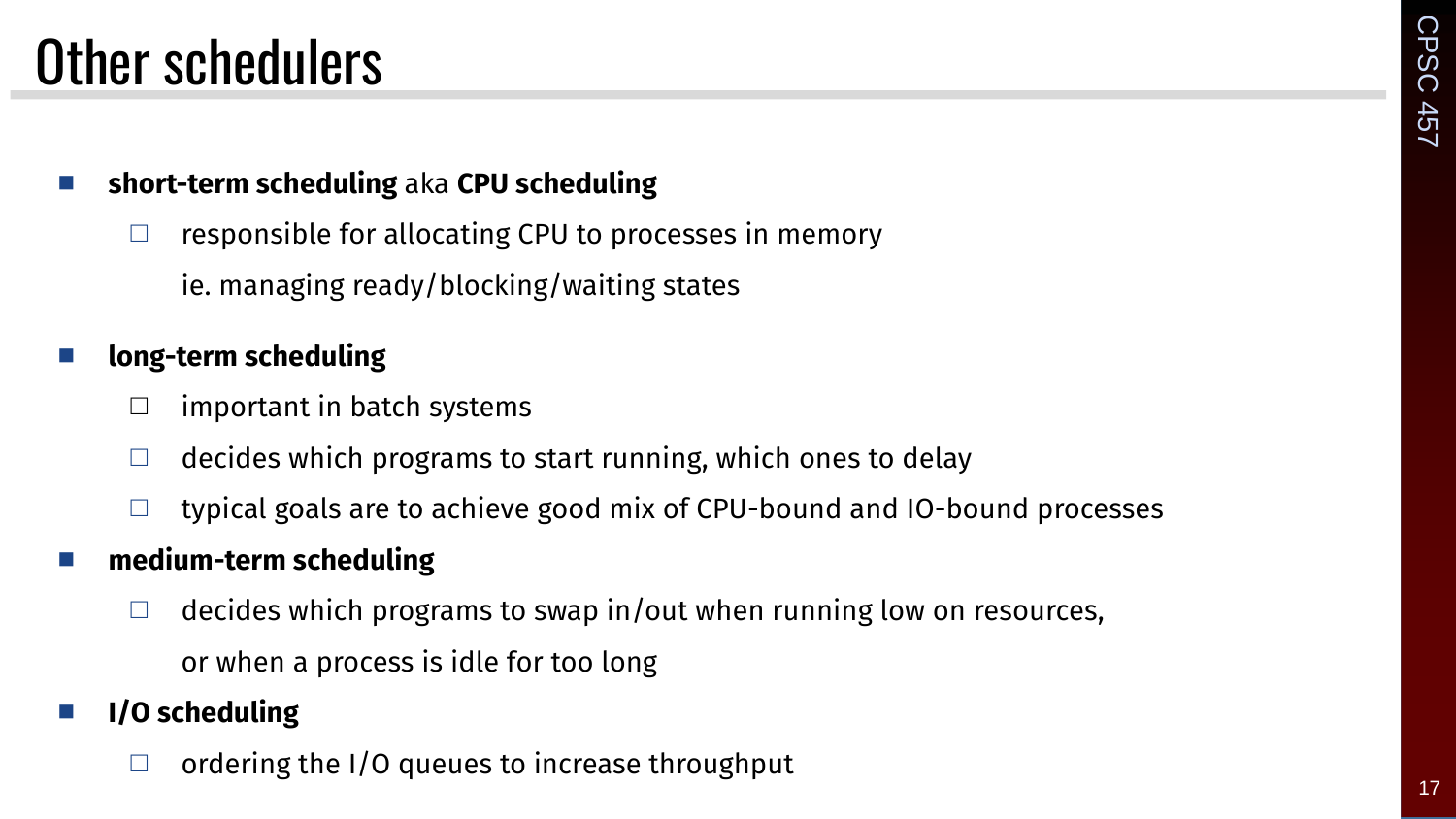

# Other schedulers
short-term scheduling aka CPU scheduling
responsible for allocating CPU to processes in memory
ie. managing ready/blocking/waiting states
long-term scheduling
important in batch systems
decides which programs to start running, which ones to delay
typical goals are to achieve good mix of CPU-bound and IO-bound processes
medium-term scheduling
decides which programs to swap in/out when running low on resources,
or when a process is idle for too long
I/O scheduling
ordering the I/O queues to increase throughput